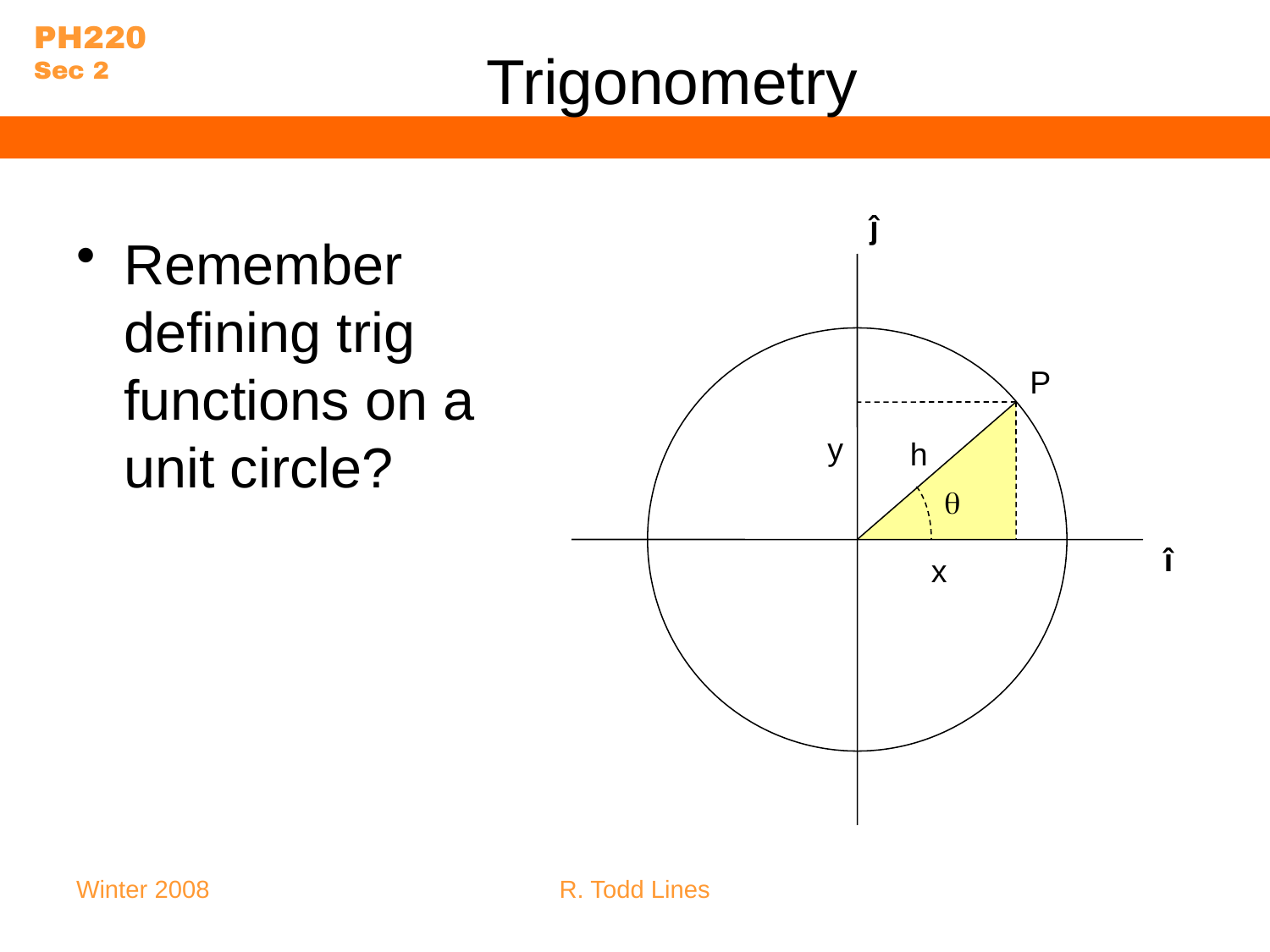

# Trigonometry
ĵ

y
h
θ

î
x
Remember defining trig functions on a unit circle?
P
Winter 2008
R. Todd Lines